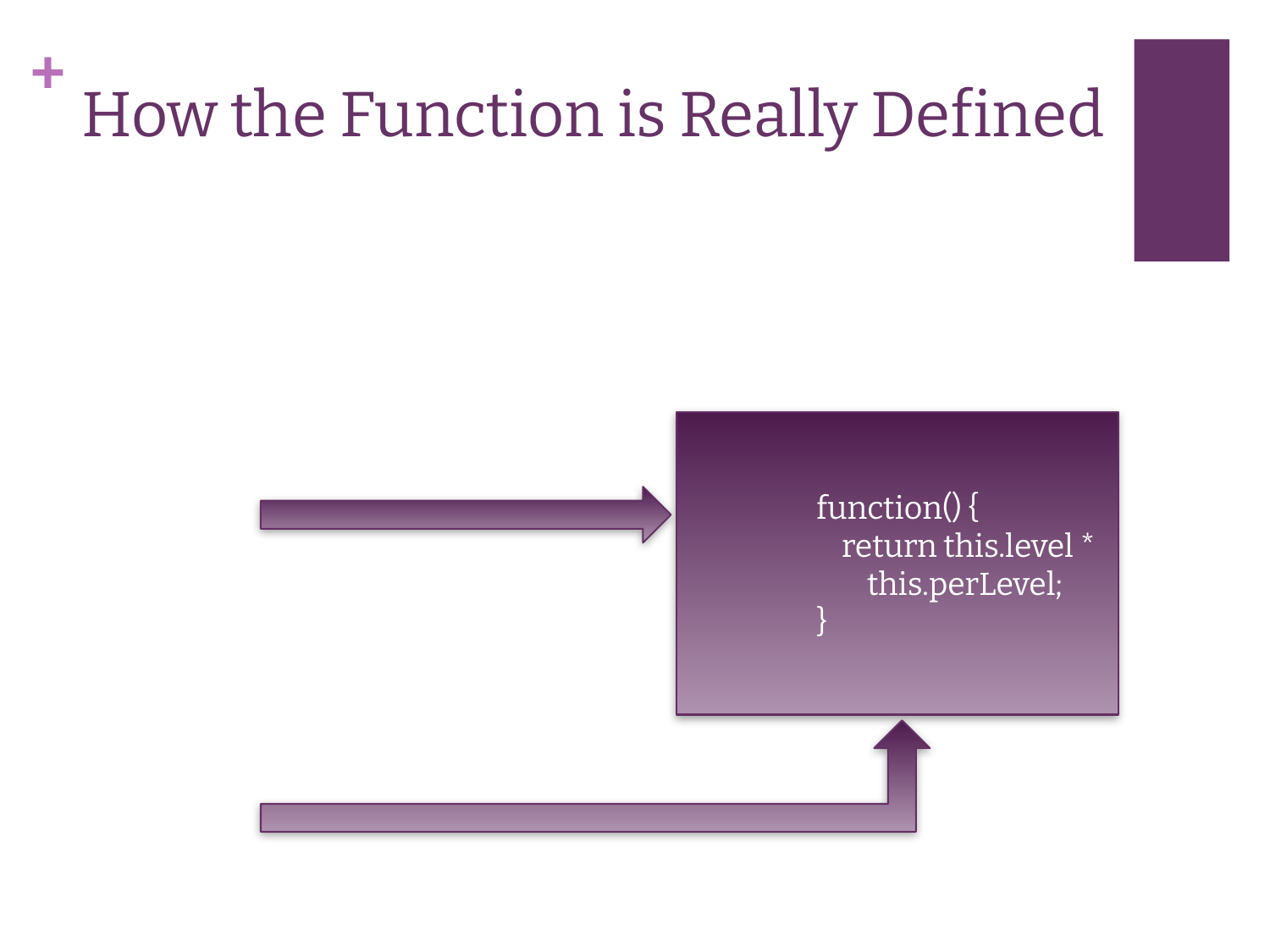

# How the Function is Really Defined

	function() {
	    return this.level *
	        this.perLevel;
	}